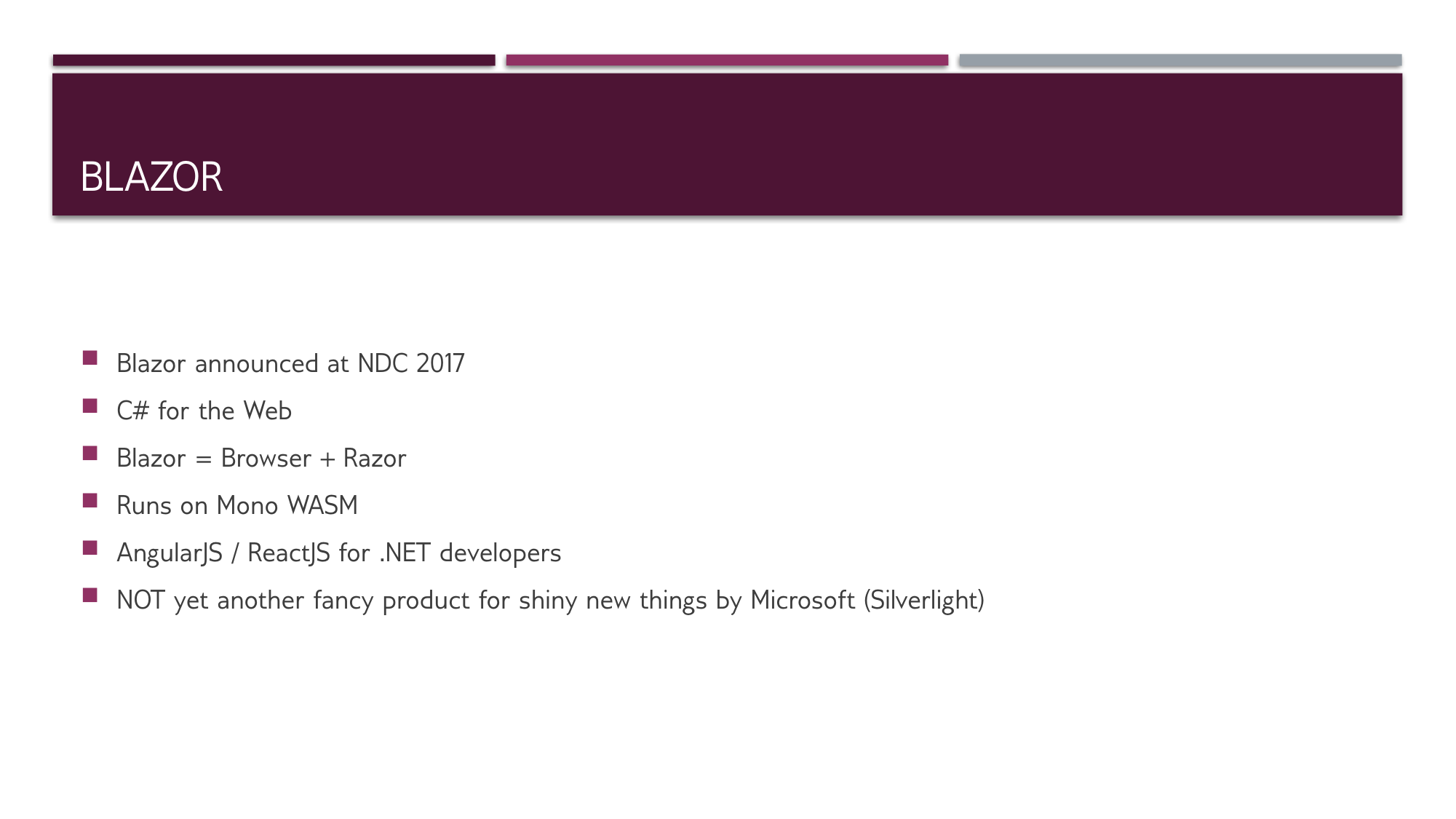

# Blazor
Blazor announced at NDC 2017
C# for the Web
Blazor = Browser + Razor
Runs on Mono WASM
AngularJS / ReactJS for .NET developers
NOT yet another fancy product for shiny new things by Microsoft (Silverlight)